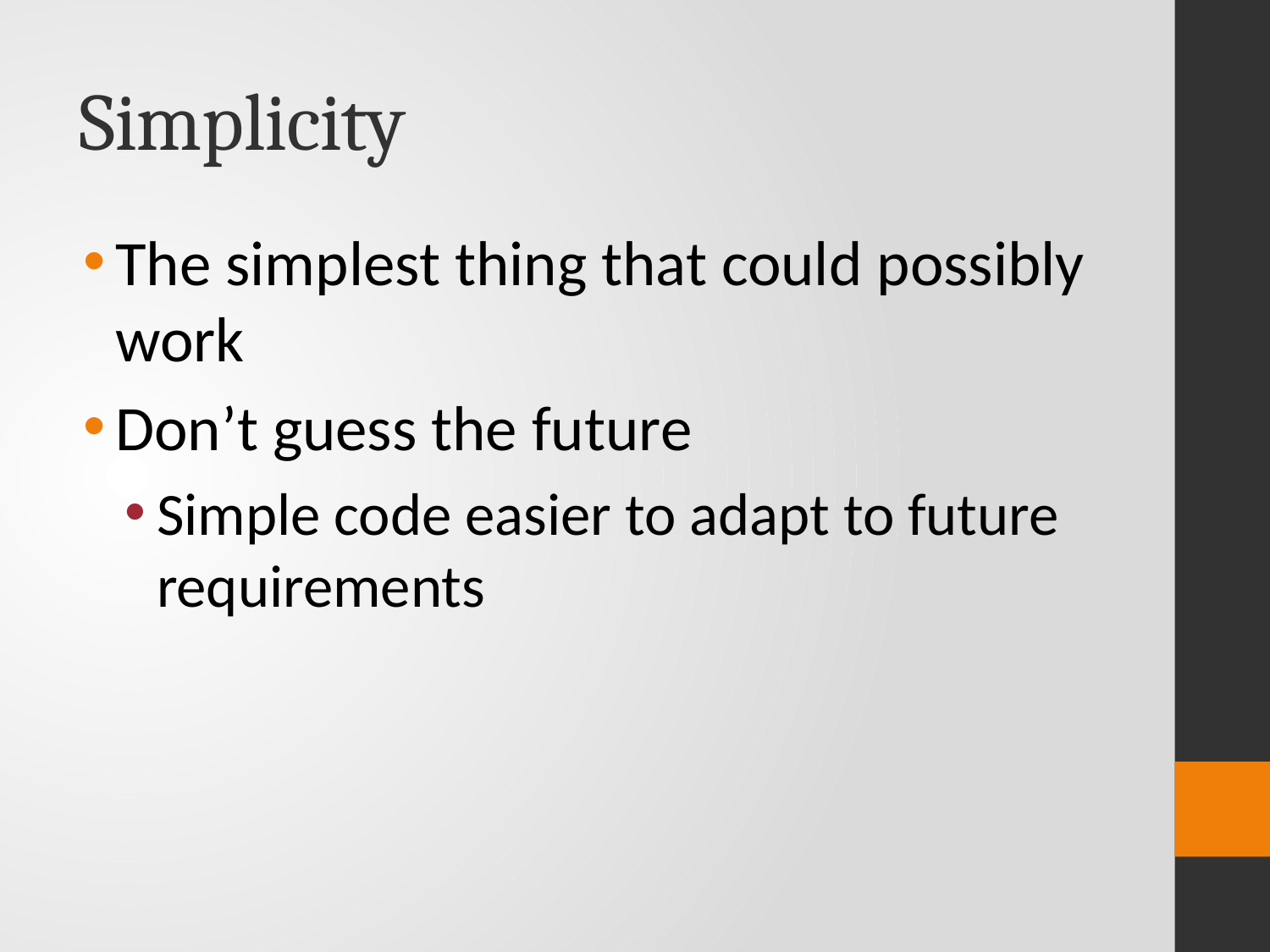

# Simplicity
The simplest thing that could possibly work
Don’t guess the future
Simple code easier to adapt to future requirements